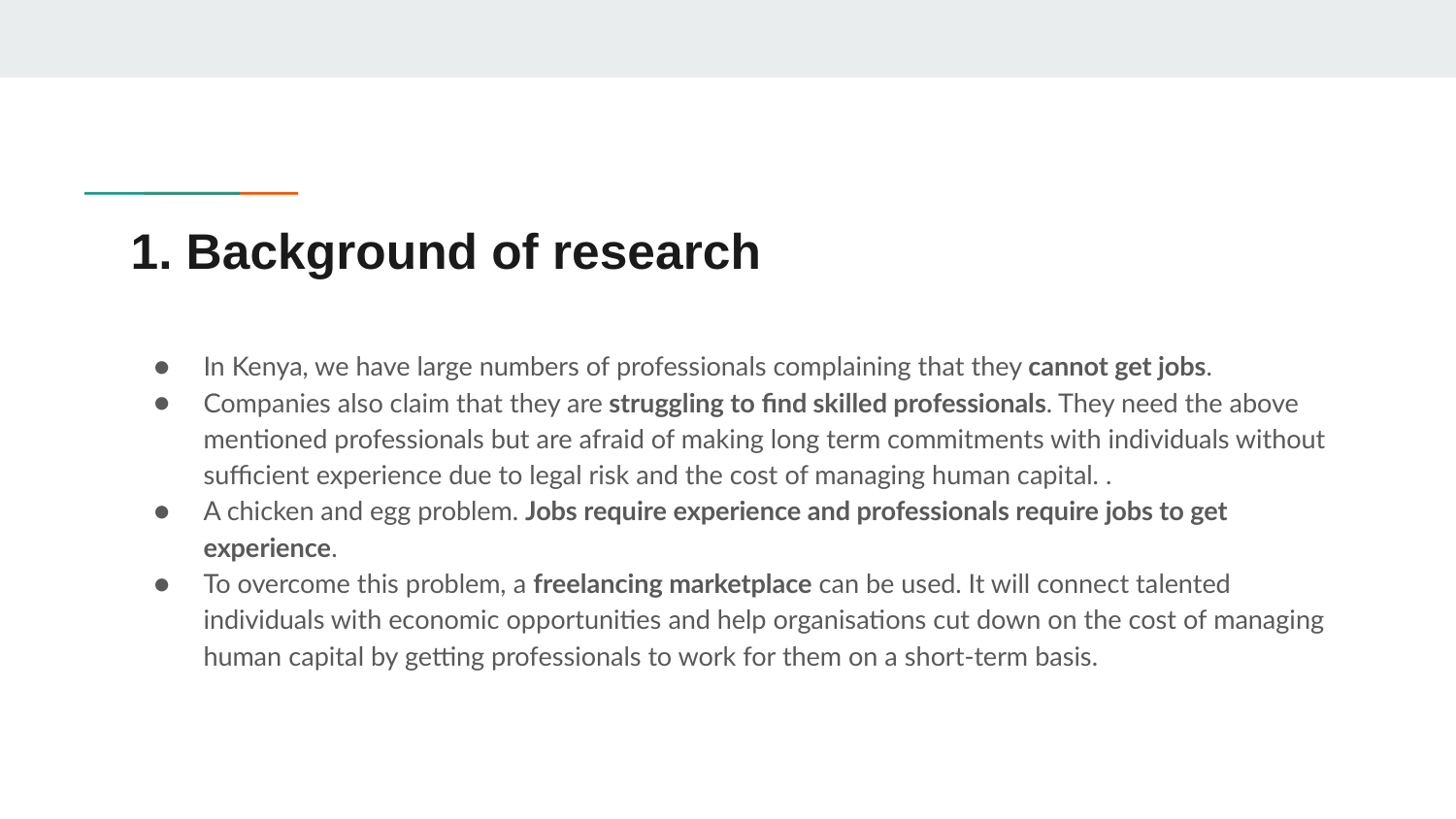

# 1. Background of research
In Kenya, we have large numbers of professionals complaining that they cannot get jobs.
Companies also claim that they are struggling to find skilled professionals. They need the above mentioned professionals but are afraid of making long term commitments with individuals without sufficient experience due to legal risk and the cost of managing human capital. .
A chicken and egg problem. Jobs require experience and professionals require jobs to get experience.
To overcome this problem, a freelancing marketplace can be used. It will connect talented individuals with economic opportunities and help organisations cut down on the cost of managing human capital by getting professionals to work for them on a short-term basis.